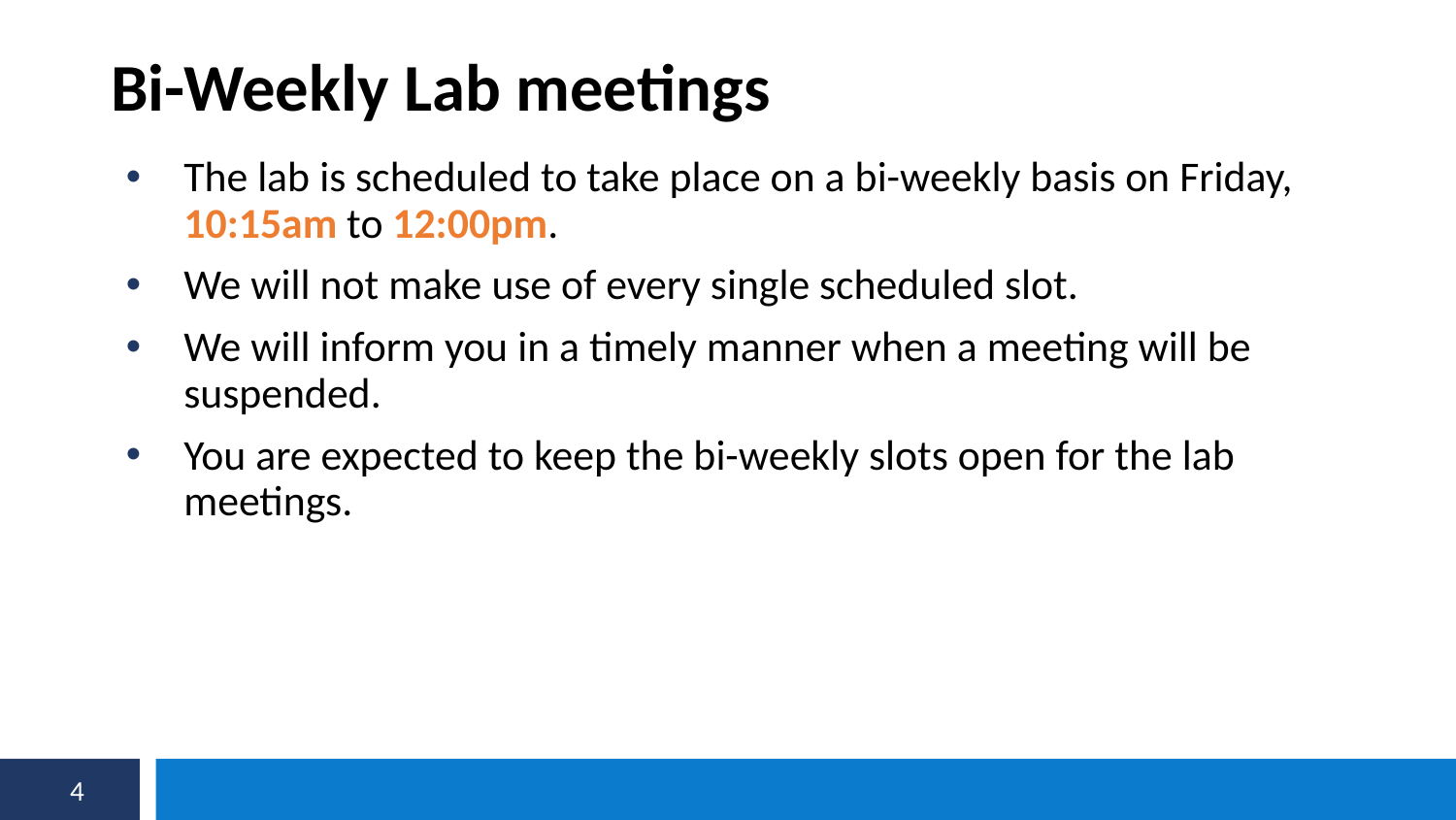

Bi-Weekly Lab meetings
The lab is scheduled to take place on a bi-weekly basis on Friday, 10:15am to 12:00pm.
We will not make use of every single scheduled slot.
We will inform you in a timely manner when a meeting will be suspended.
You are expected to keep the bi-weekly slots open for the lab meetings.